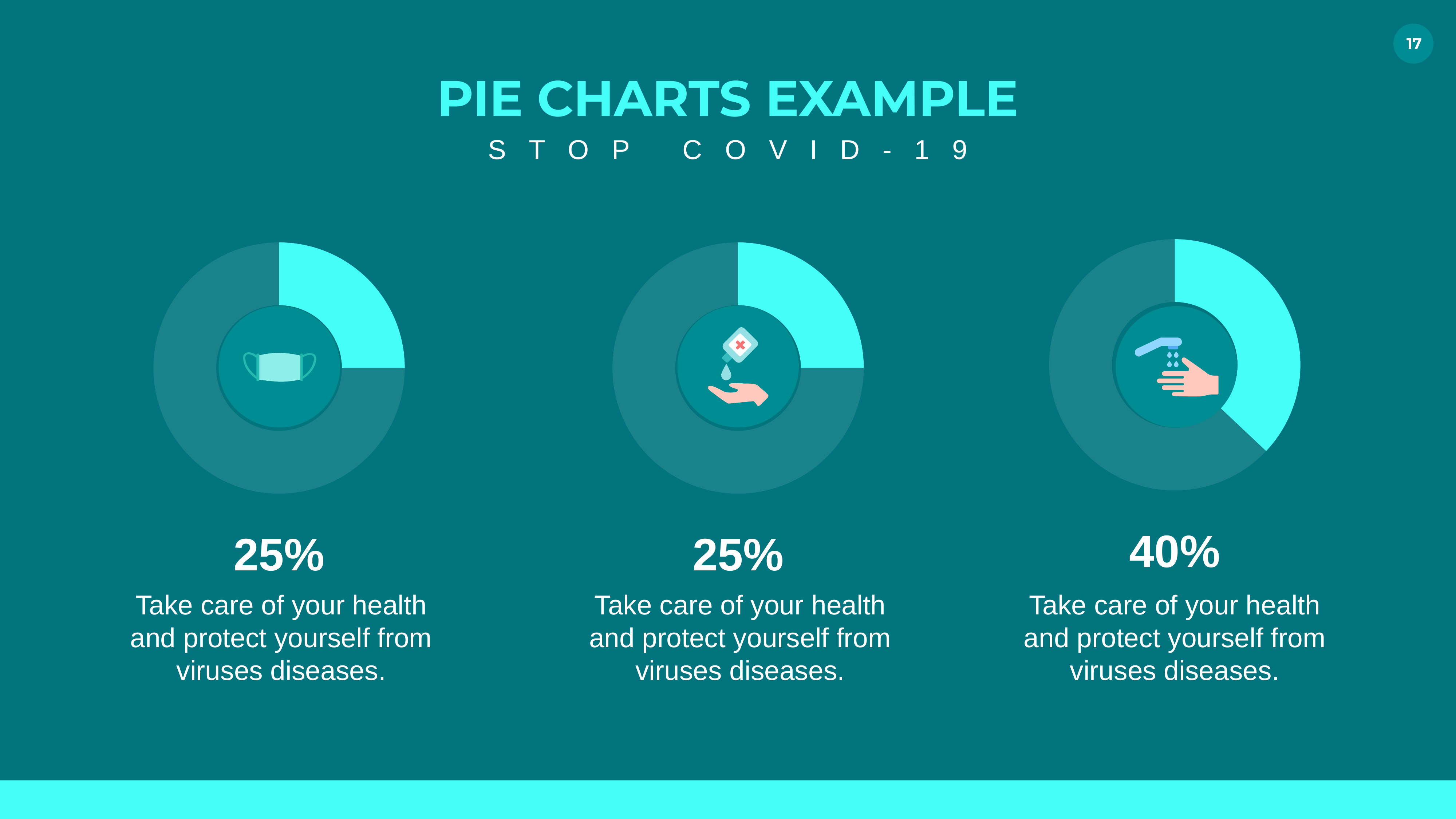

PIE CHARTS EXAMPLE
STOP COVID-19

### Chart

| Category | Sales |
|---|---|
| 1st Qtr | 2.0 |
| 2nd Qtr | 3.4 |

### Chart

| Category | Sales |
|---|---|
| 1st Qtr | 2.9 |
| 2nd Qtr | 8.7 |

### Chart

| Category | Sales |
|---|---|
| 1st Qtr | 2.9 |
| 2nd Qtr | 8.7 |

40%
25%
25%
Take care of your health and protect yourself from viruses diseases.
Take care of your health and protect yourself from viruses diseases.
Take care of your health and protect yourself from viruses diseases.